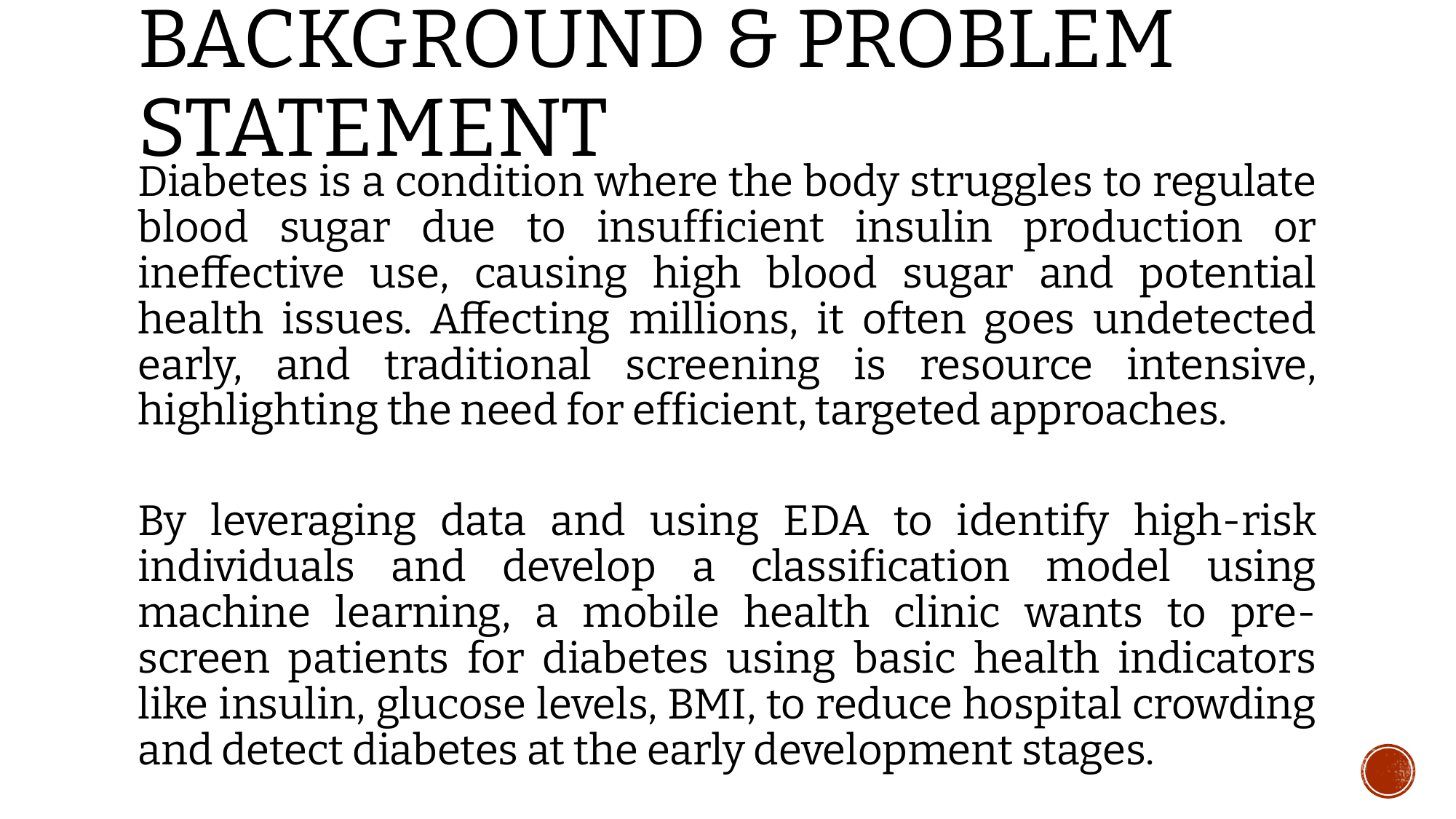

# BACKGROUND & PROBLEM STATEMENT
Diabetes is a condition where the body struggles to regulate blood sugar due to insufficient insulin production or ineffective use, causing high blood sugar and potential health issues. Affecting millions, it often goes undetected early, and traditional screening is resource intensive, highlighting the need for efficient, targeted approaches.

By leveraging data and using EDA to identify high-risk individuals and develop a classification model using machine learning, a mobile health clinic wants to pre-screen patients for diabetes using basic health indicators like insulin, glucose levels, BMI, to reduce hospital crowding and detect diabetes at the early development stages.